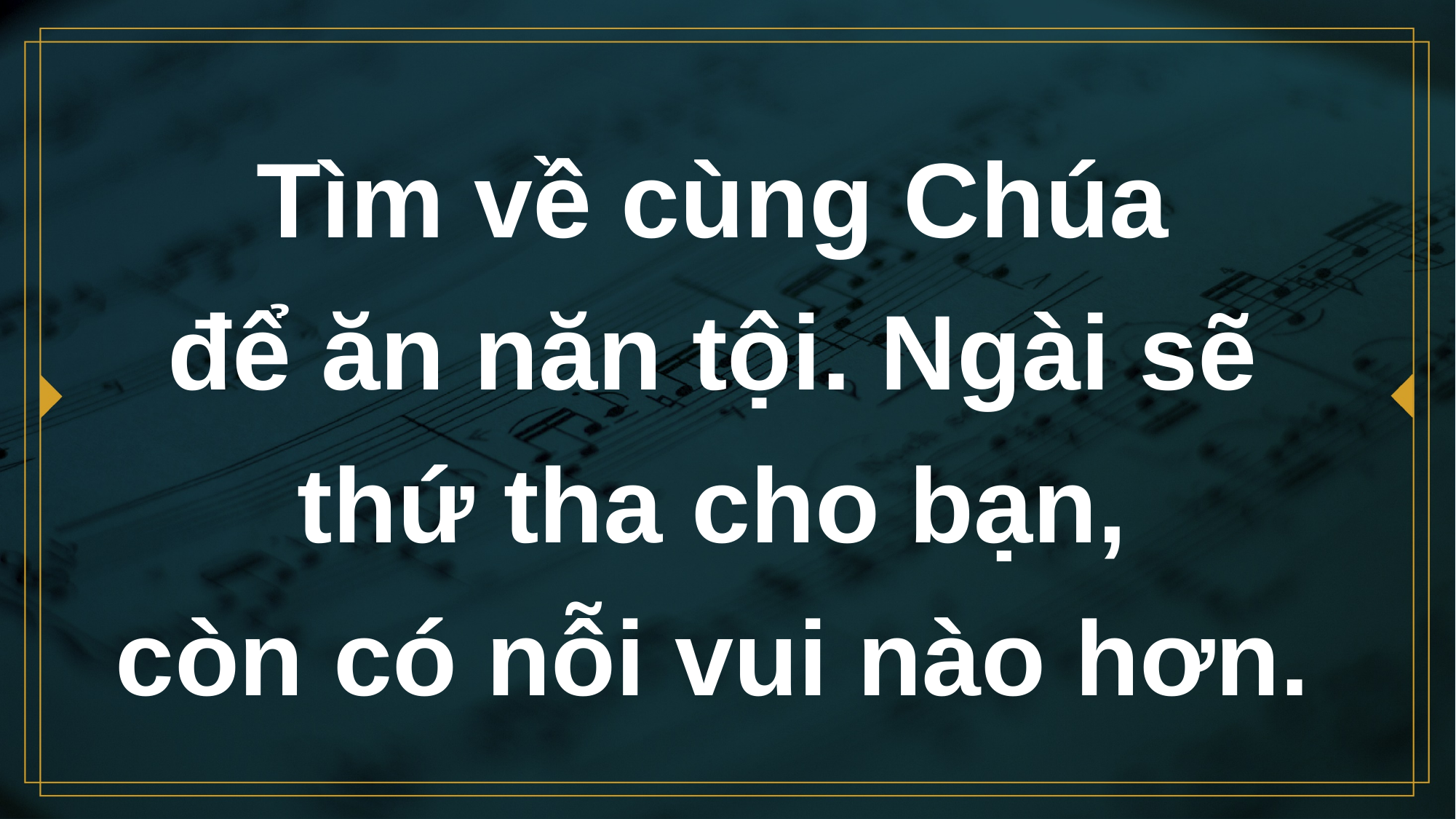

# Tìm về cùng Chúa để ăn năn tội. Ngài sẽ thứ tha cho bạn, còn có nỗi vui nào hơn.